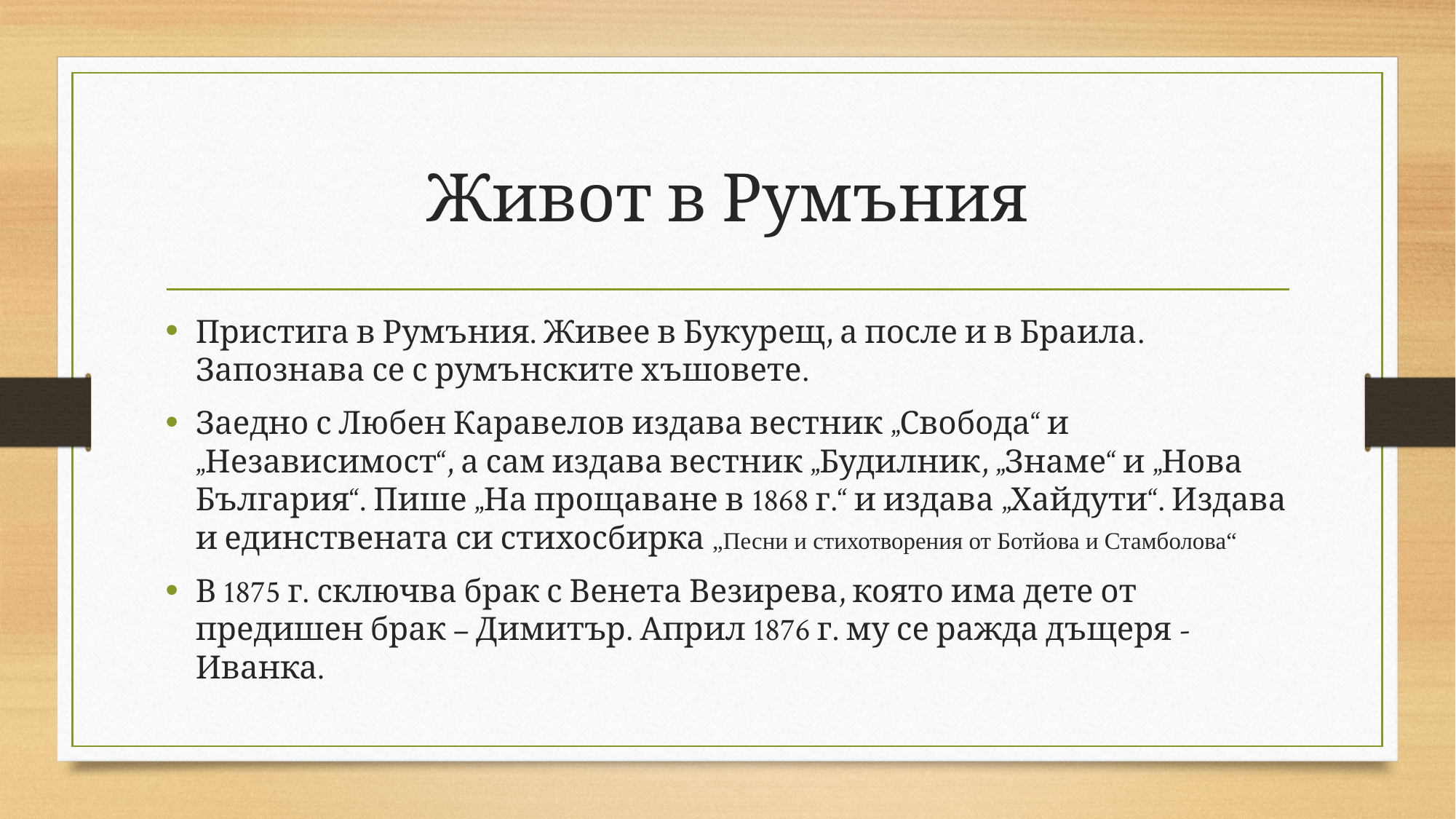

# Живот в Румъния
Пристига в Румъния. Живее в Букурещ, а после и в Браила. Запознава се с румънските хъшовете.
Заедно с Любен Каравелов издава вестник „Свобода“ и „Независимост“, а сам издава вестник „Будилник, „Знаме“ и „Нова България“. Пише „На прощаване в 1868 г.“ и издава „Хайдути“. Издава и единствената си стихосбирка „Песни и стихотворения от Ботйова и Стамболова“
В 1875 г. сключва брак с Венета Везирева, която има дете от предишен брак – Димитър. Април 1876 г. му се ражда дъщеря - Иванка.